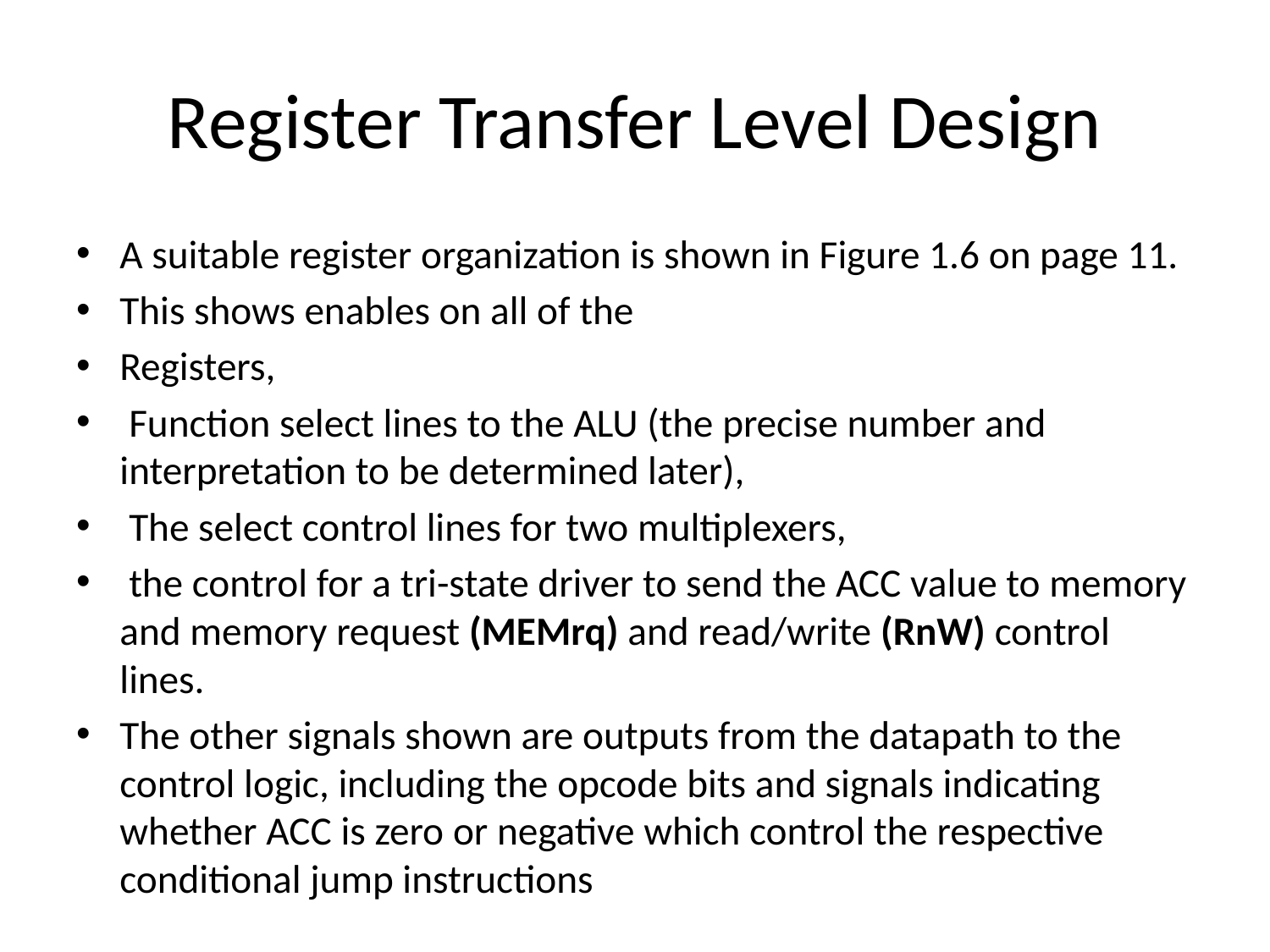

# Register Transfer Level Design
A suitable register organization is shown in Figure 1.6 on page 11.
This shows enables on all of the
Registers,
 Function select lines to the ALU (the precise number and interpretation to be determined later),
 The select control lines for two multiplexers,
 the control for a tri-state driver to send the ACC value to memory and memory request (MEMrq) and read/write (RnW) control lines.
The other signals shown are outputs from the datapath to the control logic, including the opcode bits and signals indicating whether ACC is zero or negative which control the respective conditional jump instructions